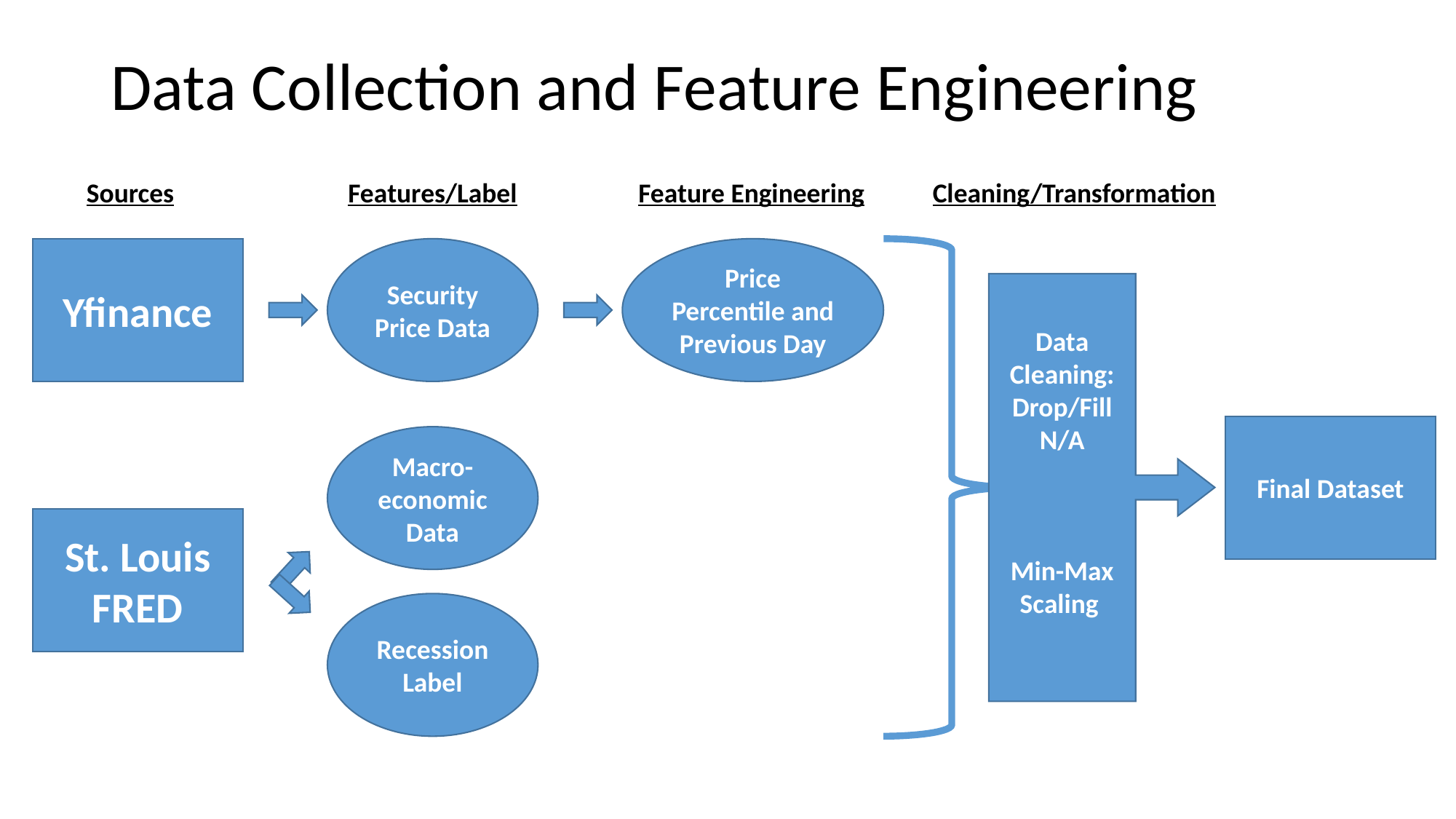

# Data Collection and Feature Engineering
       Sources	              Features/Label	        Feature Engineering           Cleaning/Transformation
Security Price Data
Price Percentile and Previous Day

Yfinance
Data Cleaning: Drop/Fill N/A

Min-Max Scaling

Final Dataset
Macro-economic Data
St. Louis FRED

Recession Label